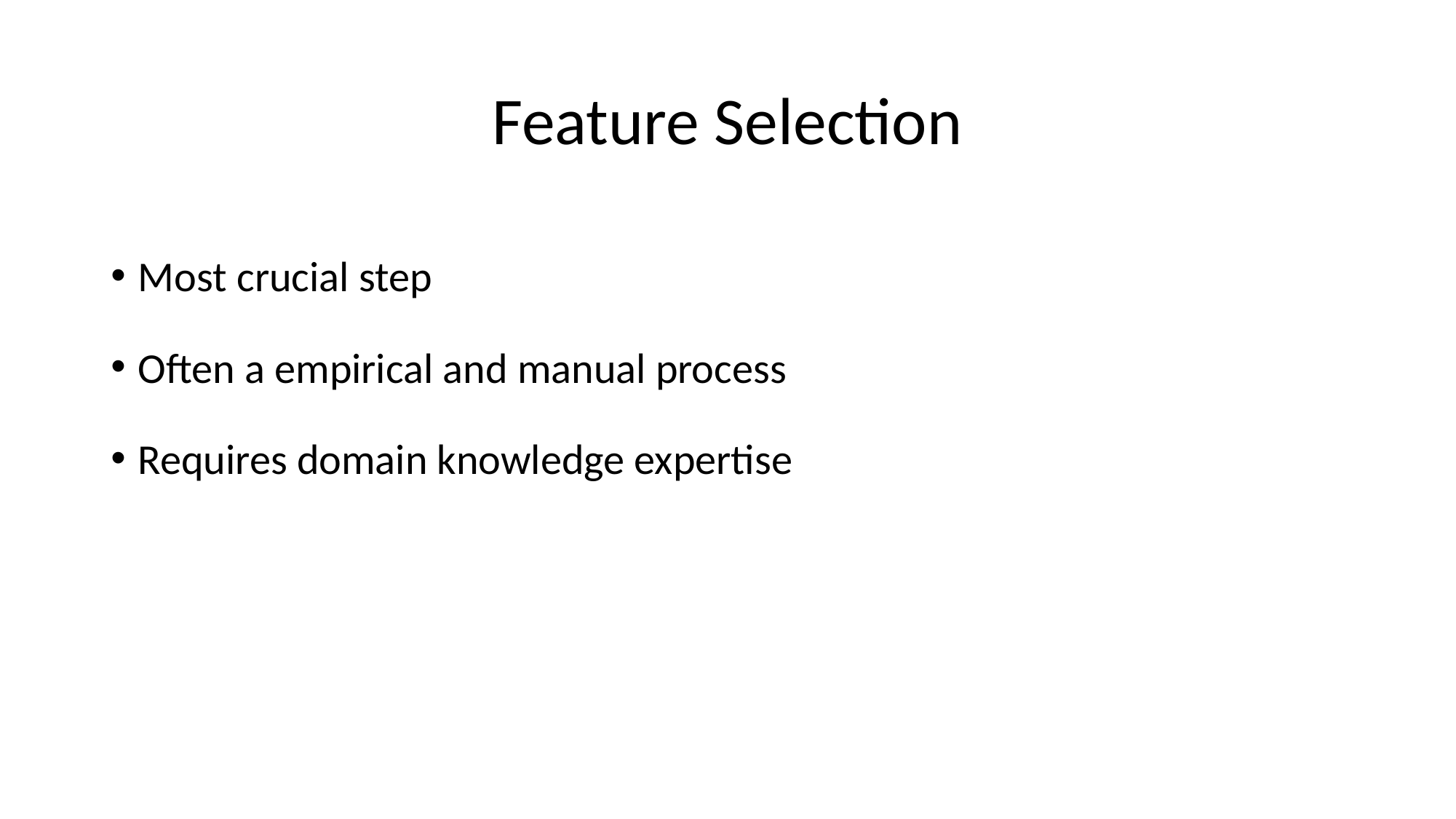

# Feature Selection
Most crucial step
Often a empirical and manual process
Requires domain knowledge expertise